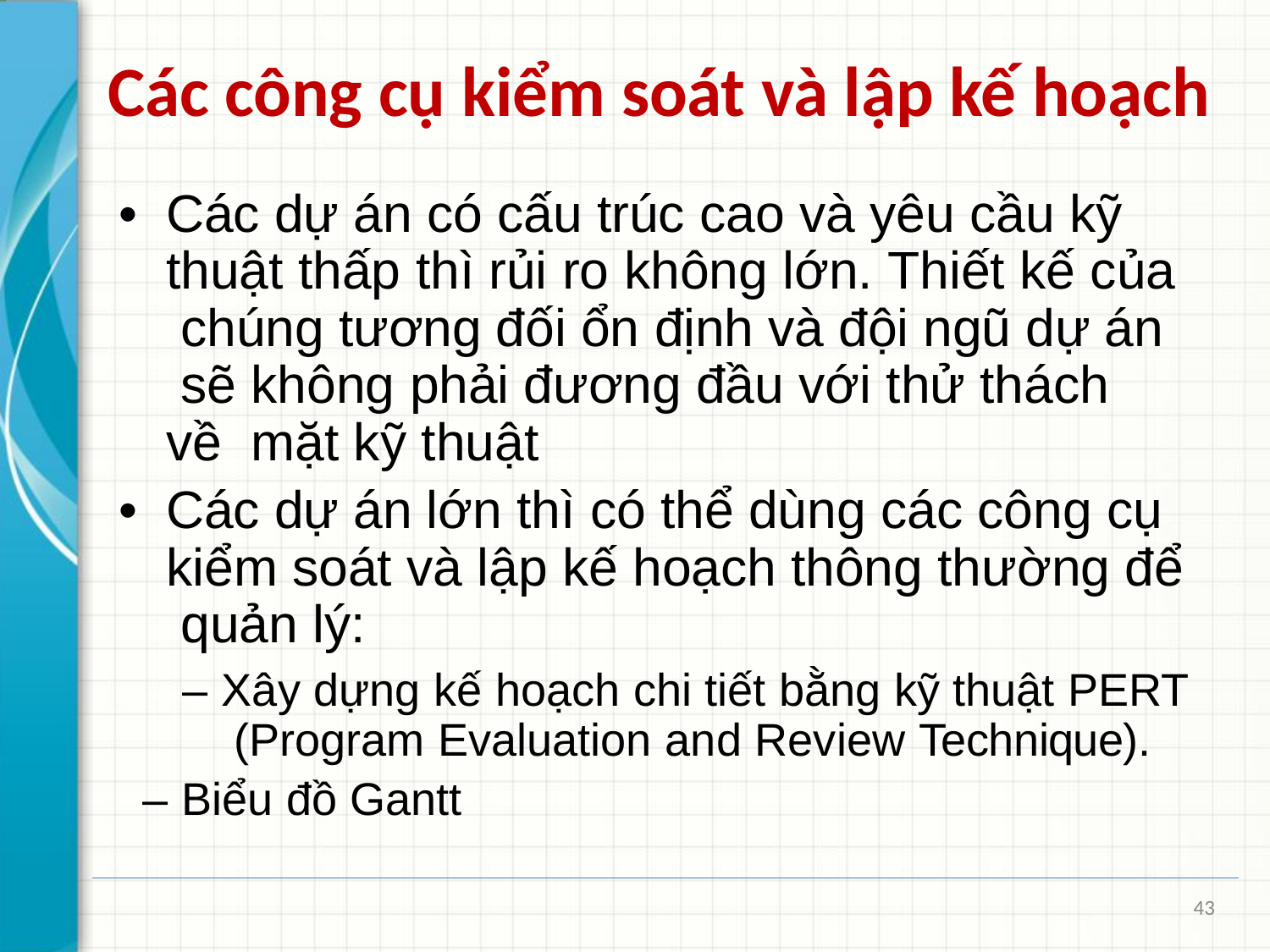

# Các công cụ kiểm soát và lập kế hoạch
•	Các dự án có cấu trúc cao và yêu cầu kỹ  thuật thấp thì rủi ro không lớn. Thiết kế của  chúng tương đối ổn định và đội ngũ dự án  sẽ không phải đương đầu với thử thách về  mặt kỹ thuật
•	Các dự án lớn thì có thể dùng các công cụ  kiểm soát và lập kế hoạch thông thường để  quản lý:
– Xây dựng kế hoạch chi tiết bằng kỹ thuật PERT  (Program Evaluation and Review Technique).
– Biểu đồ Gantt

43